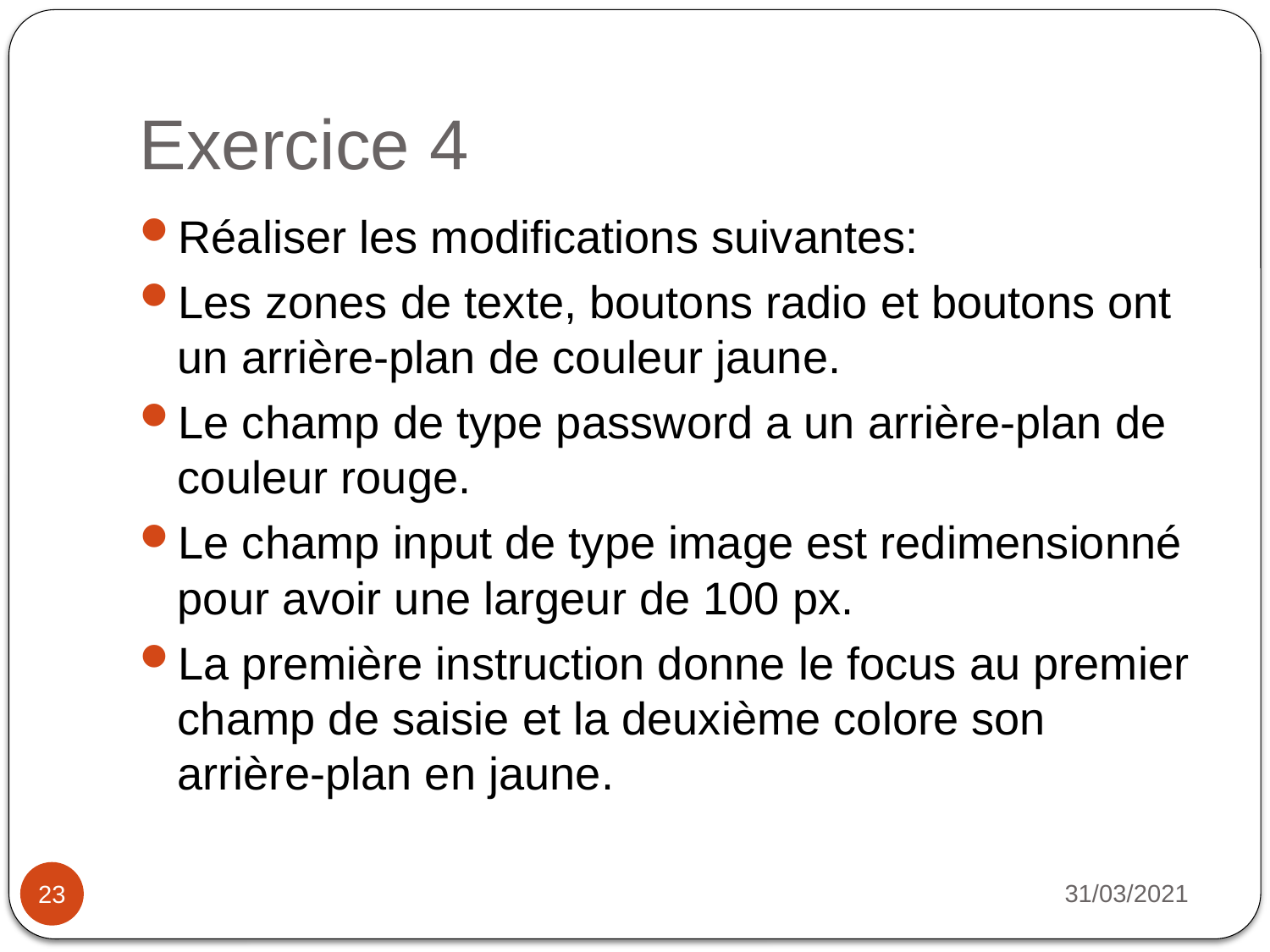

# Exercice 4
Réaliser les modifications suivantes:
Les zones de texte, boutons radio et boutons ont un arrière-plan de couleur jaune.
Le champ de type password a un arrière-plan de couleur rouge.
Le champ input de type image est redimensionné pour avoir une largeur de 100 px.
La première instruction donne le focus au premier champ de saisie et la deuxième colore son arrière-plan en jaune.
31/03/2021
23